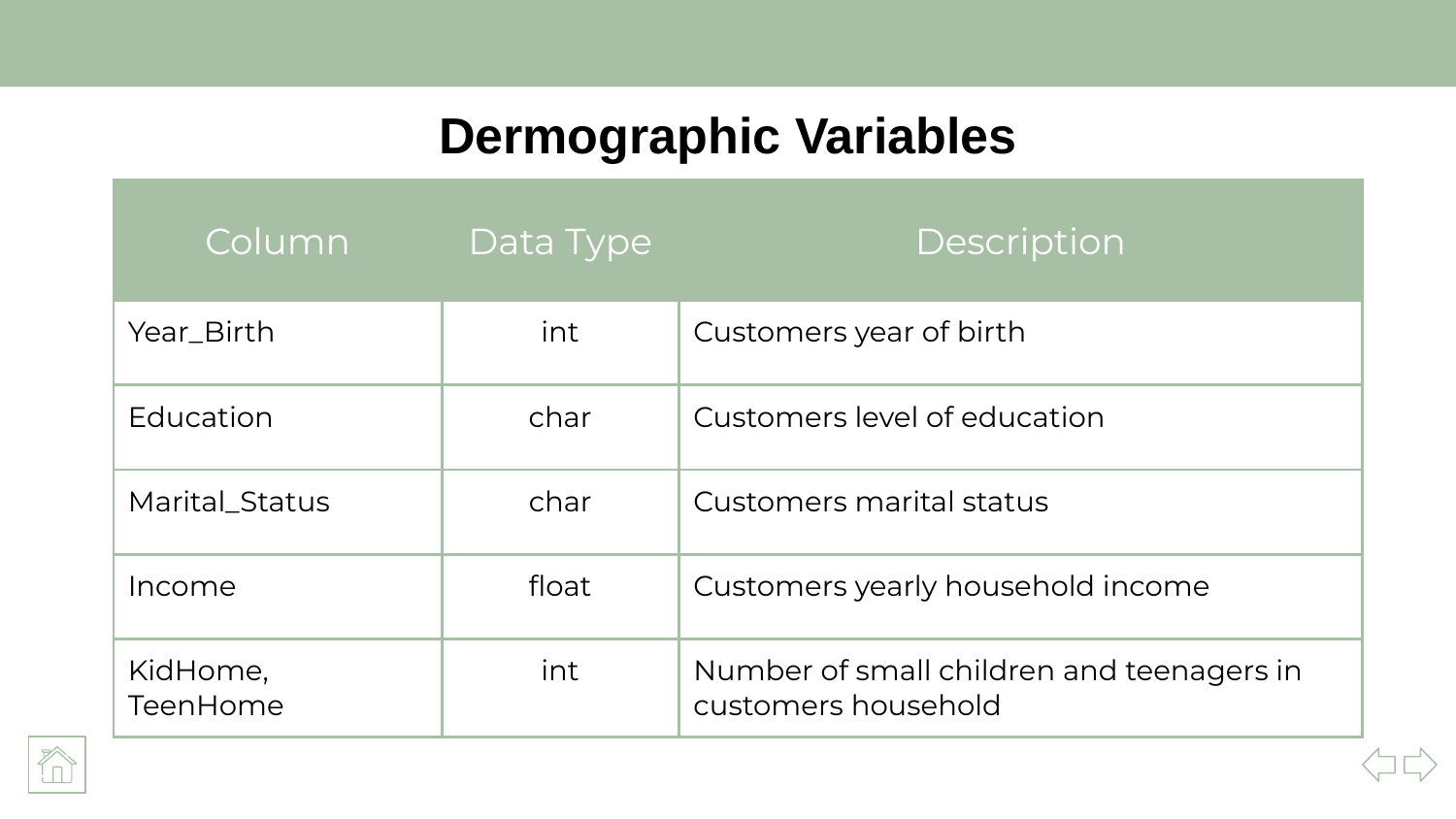

# Dermographic Variables
| Column | Data Type | Description |
| --- | --- | --- |
| Year\_Birth | int | Customers year of birth |
| Education | char | Customers level of education |
| Marital\_Status | char | Customers marital status |
| Income | float | Customers yearly household income |
| KidHome, TeenHome | int | Number of small children and teenagers in customers household |